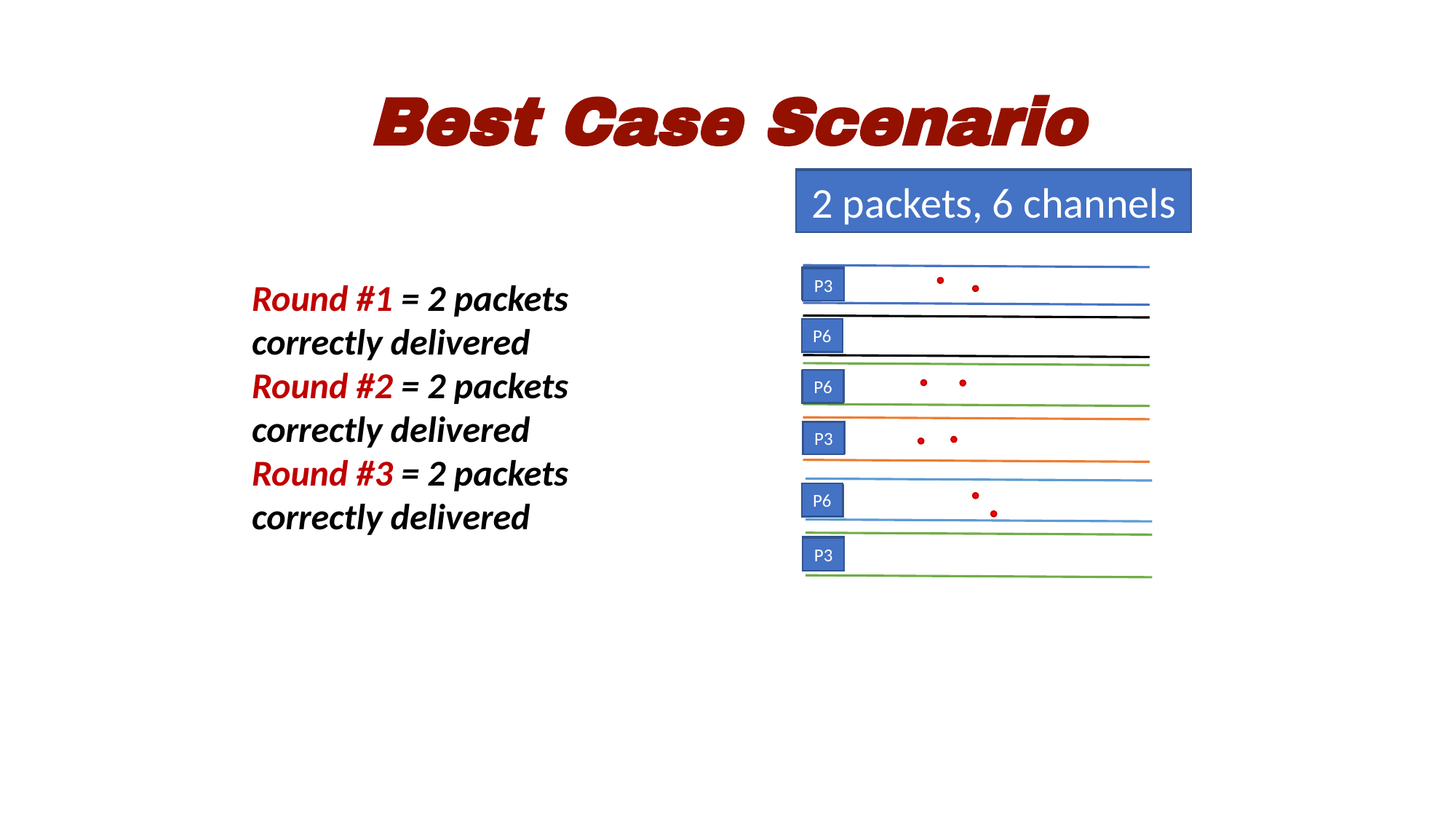

# Best Case Scenario
6 packets, 6 channels
4 packets, 6 channels
2 packets, 6 channels
P5
P5
P3
Round #1 = 2 packets correctly delivered
Round #2 = 2 packets correctly delivered
Round #3 = 2 packets correctly delivered

P6
P5
P4
P2
P6
P2

P3
P6
P3

P6
P6
P3

P1
P3
P2